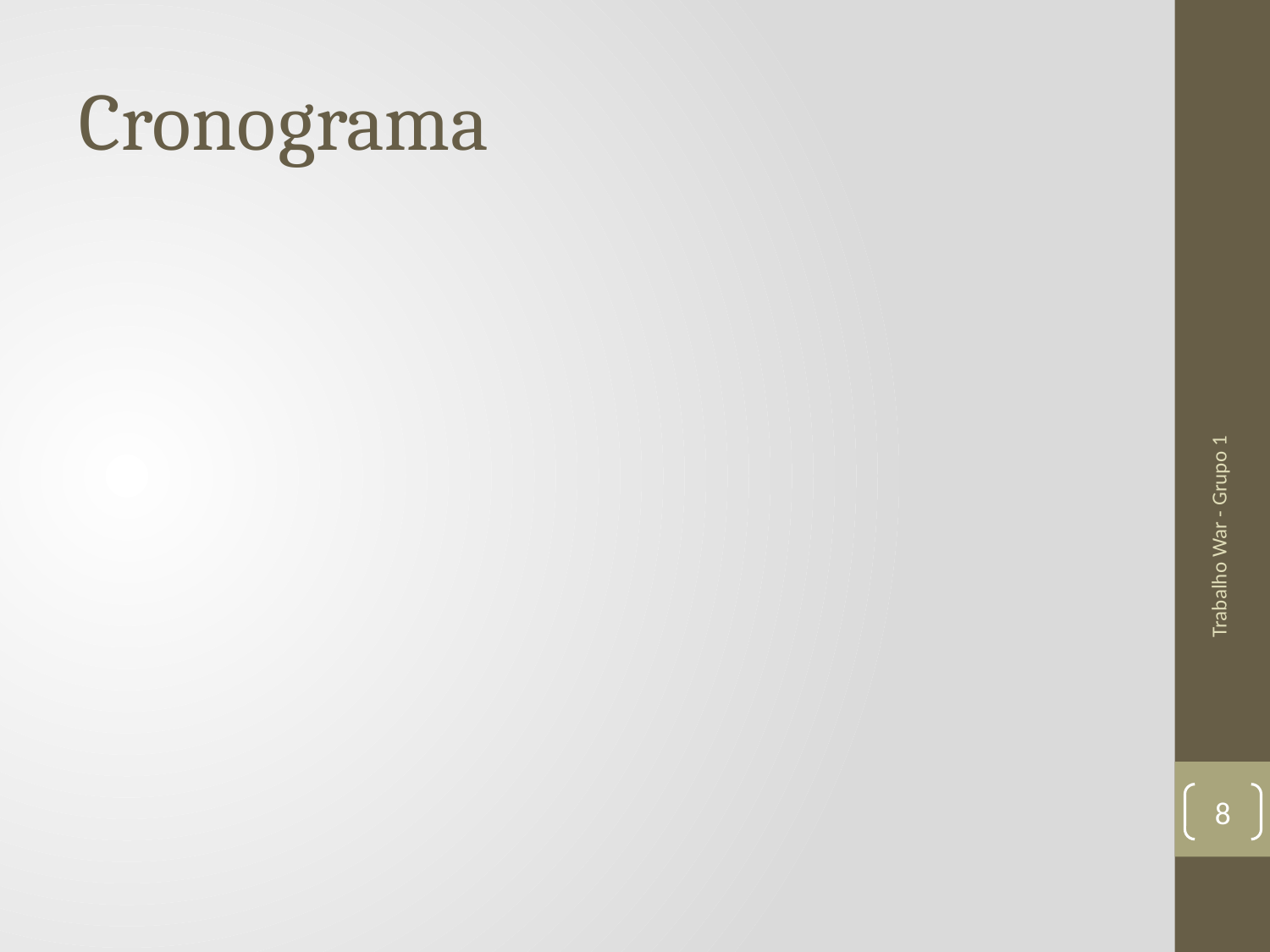

# Cronograma

Trabalho War - Grupo 1
8